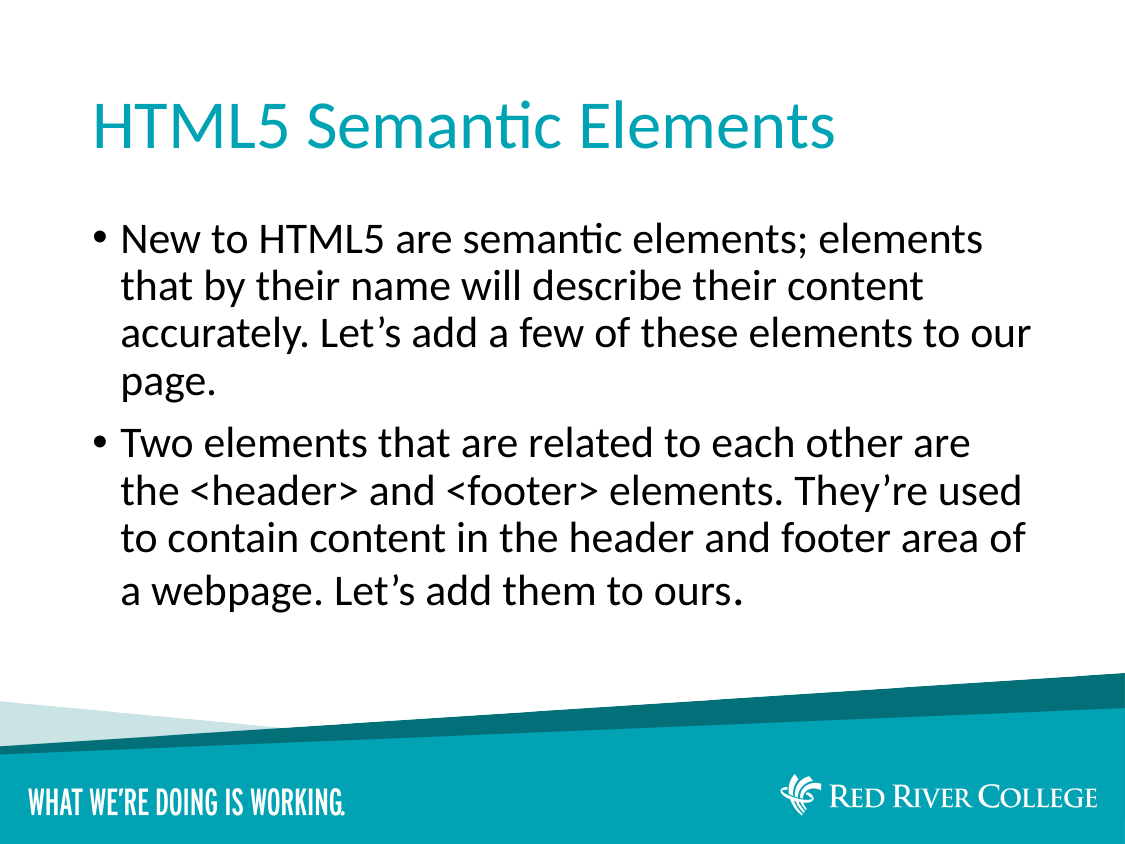

# HTML5 Semantic Elements
New to HTML5 are semantic elements; elements that by their name will describe their content accurately. Let’s add a few of these elements to our page.
Two elements that are related to each other are the <header> and <footer> elements. They’re used to contain content in the header and footer area of a webpage. Let’s add them to ours.